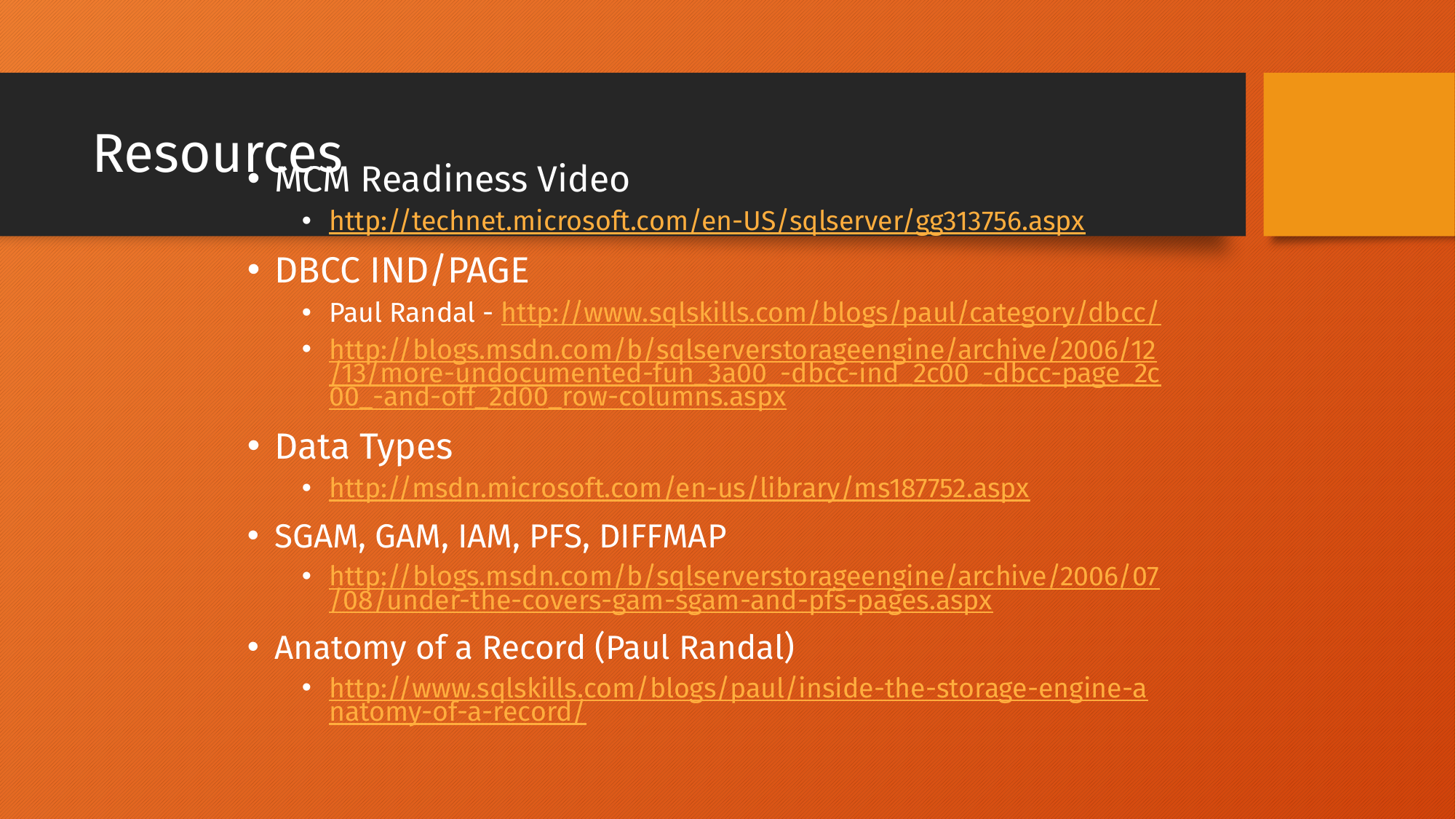

# Resources
MCM Readiness Video
http://technet.microsoft.com/en-US/sqlserver/gg313756.aspx
DBCC IND/PAGE
Paul Randal - http://www.sqlskills.com/blogs/paul/category/dbcc/
http://blogs.msdn.com/b/sqlserverstorageengine/archive/2006/12/13/more-undocumented-fun_3a00_-dbcc-ind_2c00_-dbcc-page_2c00_-and-off_2d00_row-columns.aspx
Data Types
http://msdn.microsoft.com/en-us/library/ms187752.aspx
SGAM, GAM, IAM, PFS, DIFFMAP
http://blogs.msdn.com/b/sqlserverstorageengine/archive/2006/07/08/under-the-covers-gam-sgam-and-pfs-pages.aspx
Anatomy of a Record (Paul Randal)
http://www.sqlskills.com/blogs/paul/inside-the-storage-engine-anatomy-of-a-record/